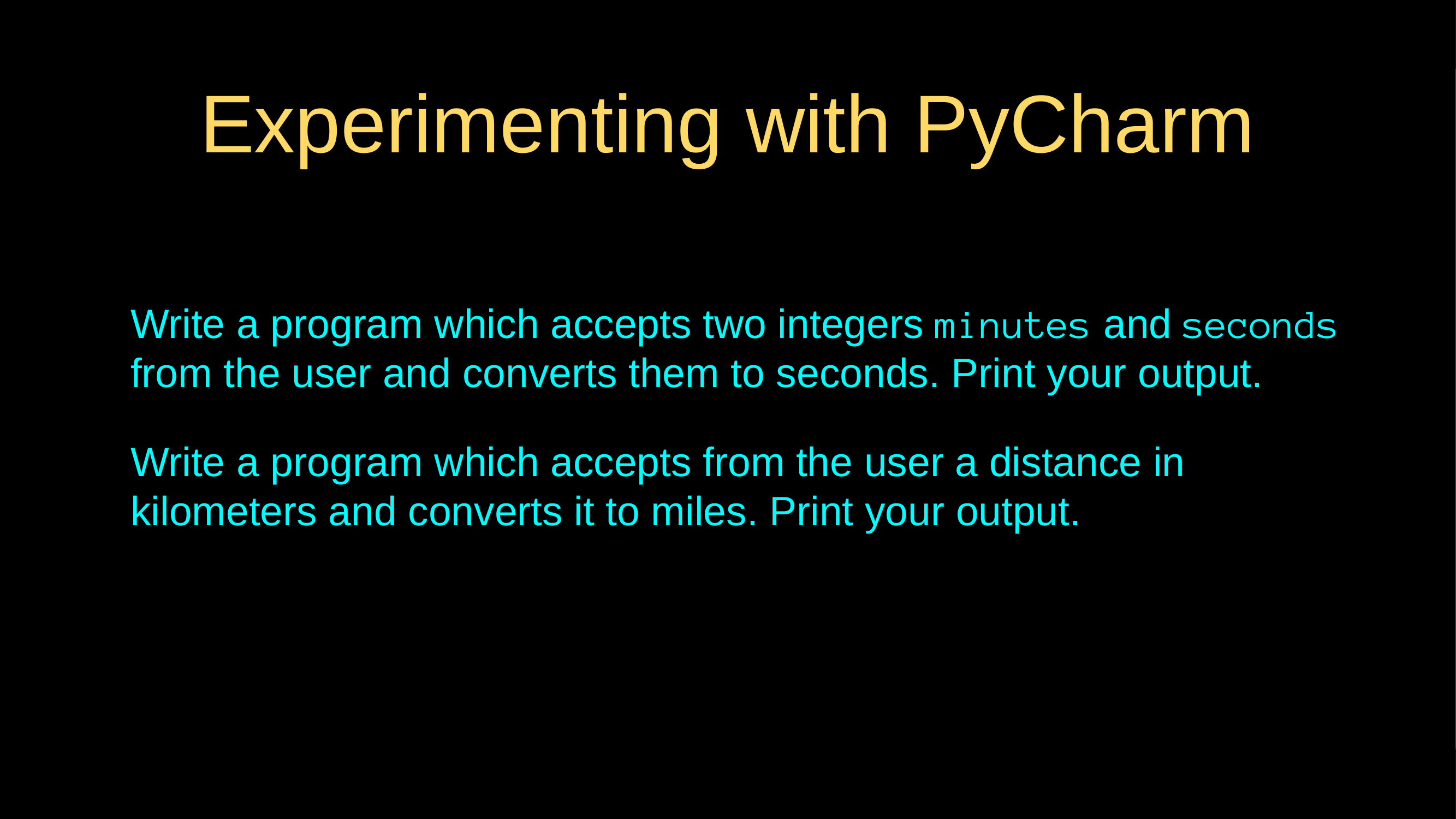

# Experimenting with PyCharm
Write a program which accepts two integers minutes and seconds from the user and converts them to seconds. Print your output.
Write a program which accepts from the user a distance in kilometers and converts it to miles. Print your output.